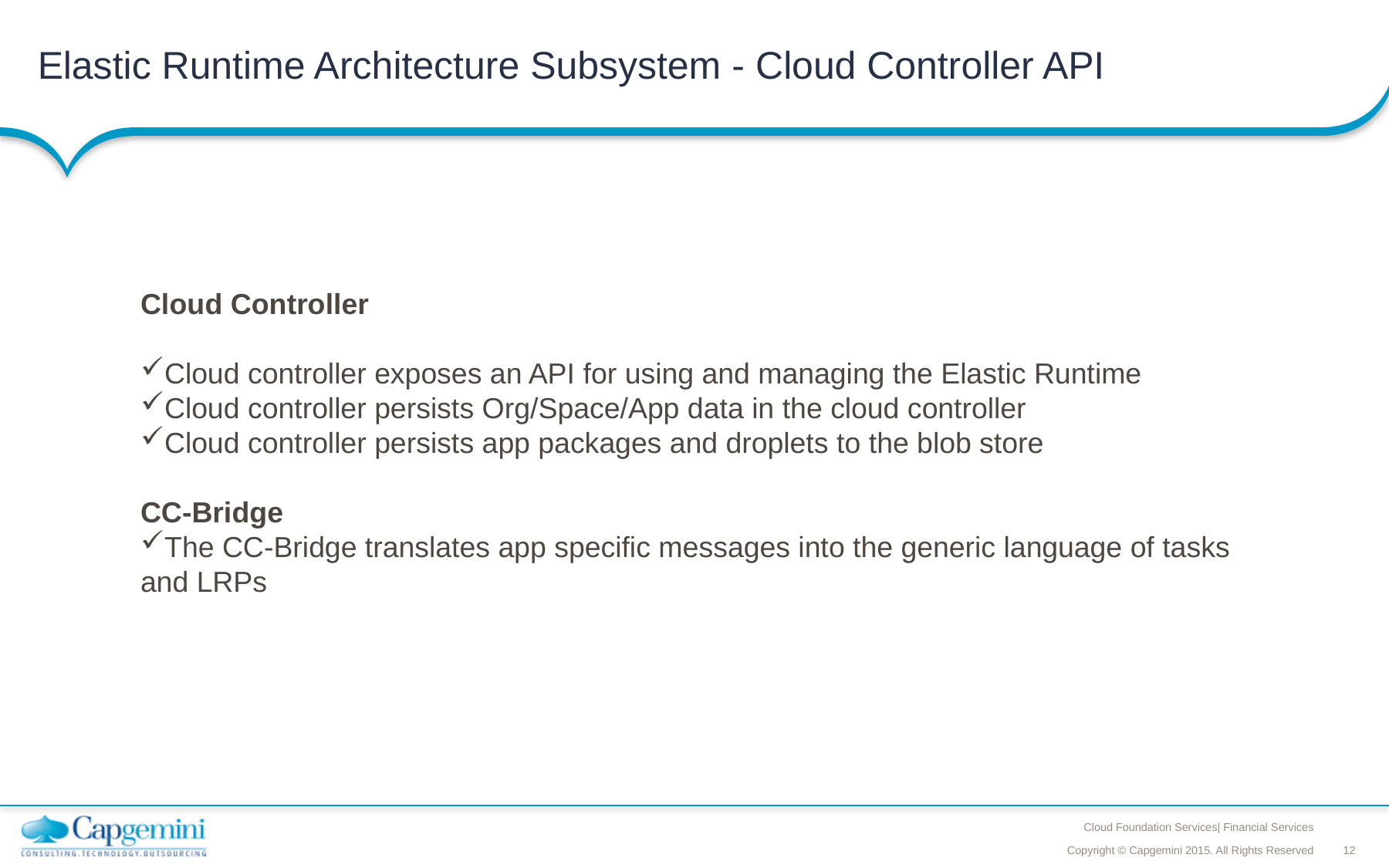

# Elastic Runtime Architecture Subsystem - Cloud Controller API

Cloud Controller

Cloud controller exposes an API for using and managing the Elastic Runtime
Cloud controller persists Org/Space/App data in the cloud controller
Cloud controller persists app packages and droplets to the blob store

CC-Bridge
The CC-Bridge translates app specific messages into the generic language of tasks and LRPs